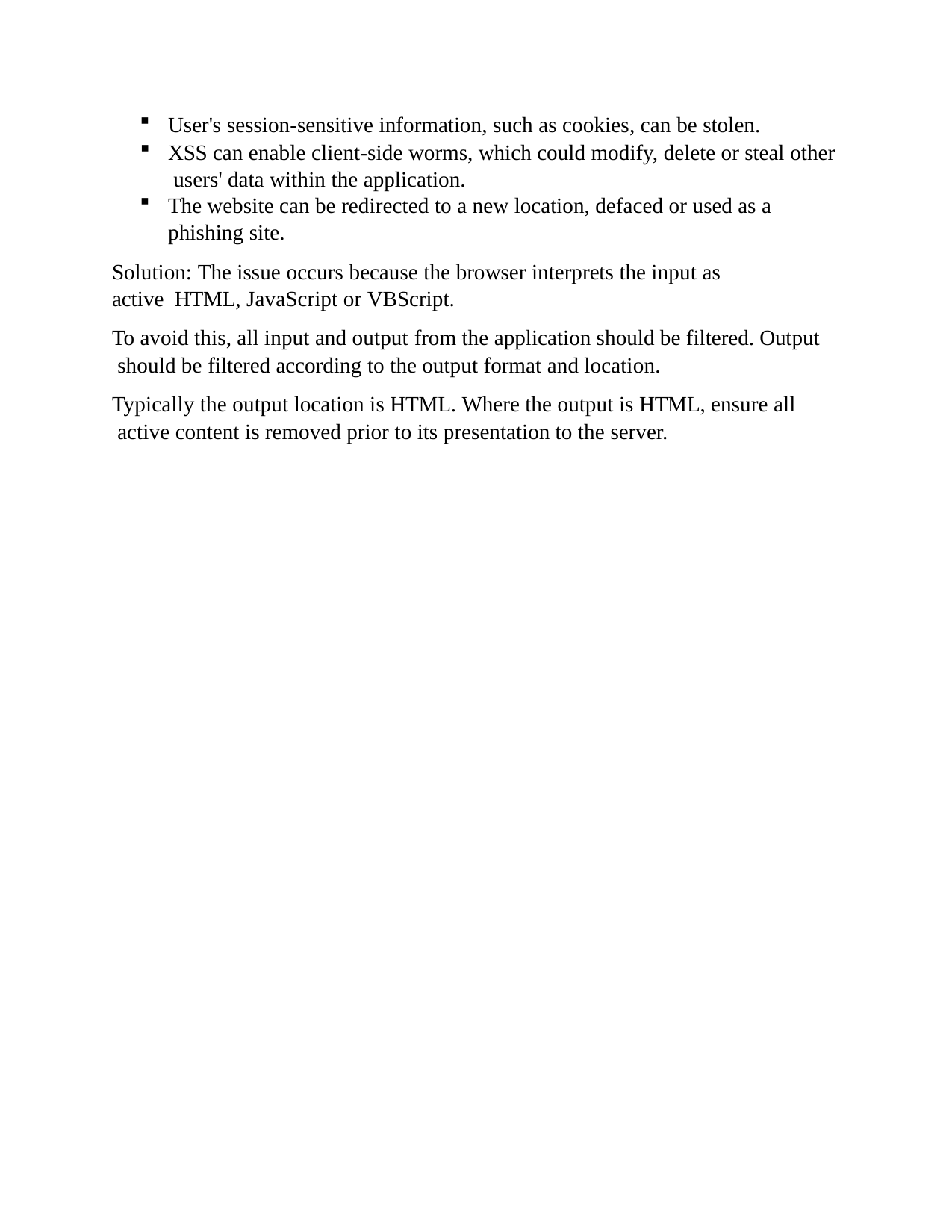

User's session-sensitive information, such as cookies, can be stolen.
XSS can enable client-side worms, which could modify, delete or steal other  users' data within the application.
The website can be redirected to a new location, defaced or used as a
phishing site.
Solution: The issue occurs because the browser interprets the input as active  HTML, JavaScript or VBScript.
To avoid this, all input and output from the application should be filtered. Output  should be filtered according to the output format and location.
Typically the output location is HTML. Where the output is HTML, ensure all  active content is removed prior to its presentation to the server.